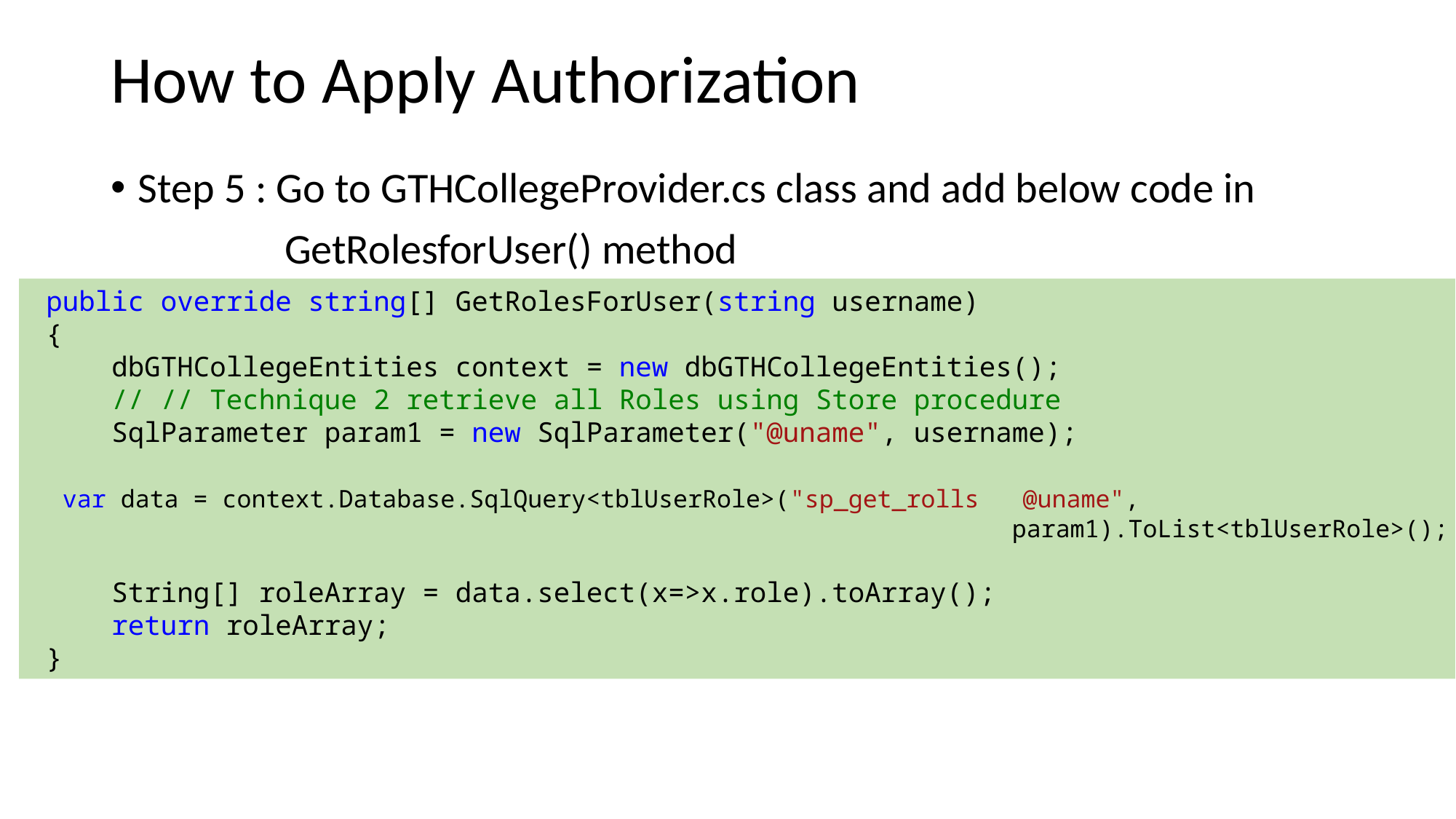

# How to Apply Authorization
Step 5 : Go to GTHCollegeProvider.cs class and add below code in
                  GetRolesforUser() method

 public override string[] GetRolesForUser(string username)
 {
     dbGTHCollegeEntities context = new dbGTHCollegeEntities();
     // // Technique 2 retrieve all Roles using Store procedure
     SqlParameter param1 = new SqlParameter("@uname", username);

  var data = context.Database.SqlQuery<tblUserRole>("sp_get_rolls   @uname",
							               param1).ToList<tblUserRole>();

     String[] roleArray = data.select(x=>x.role).toArray();
     return roleArray;
 }